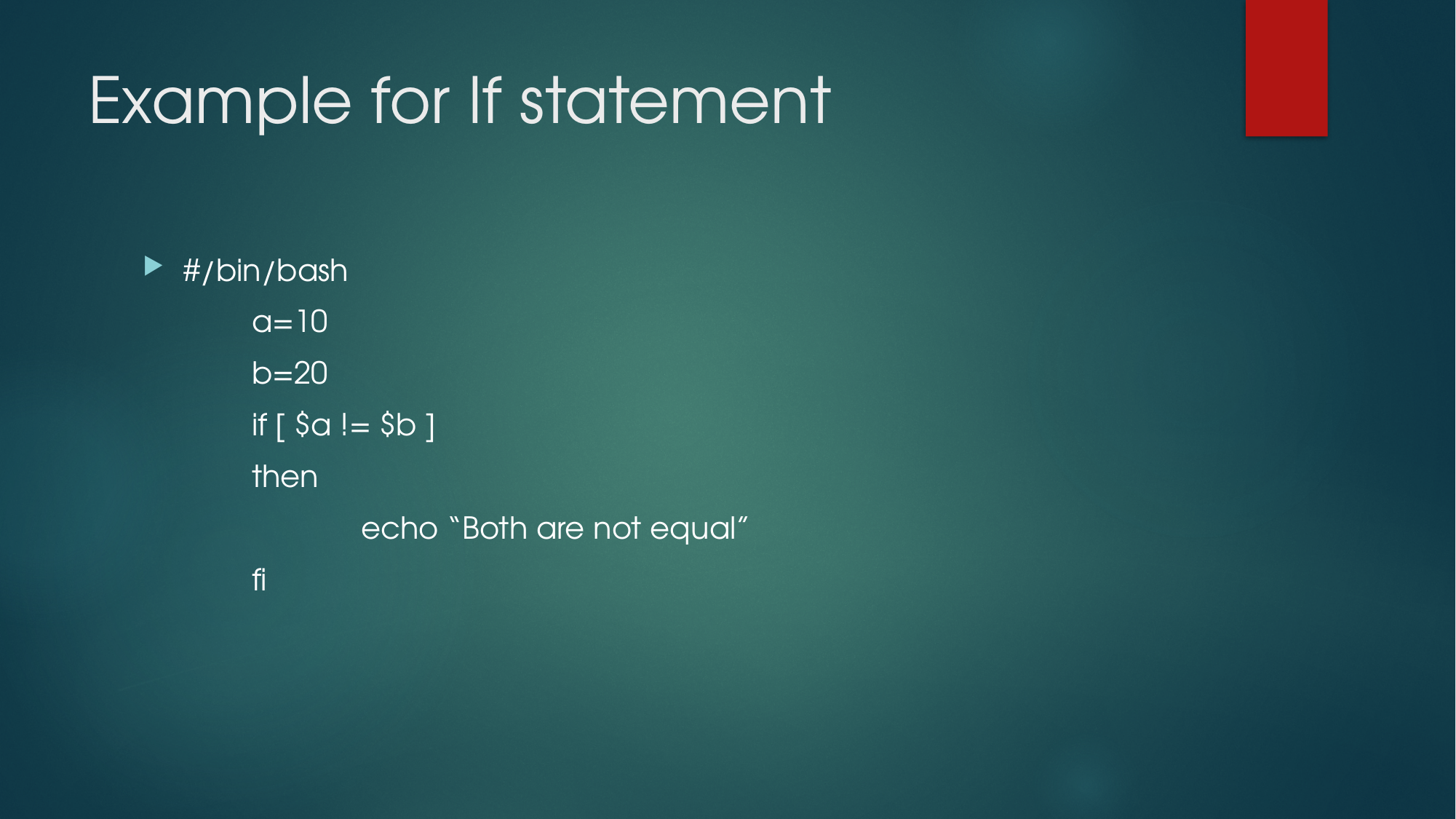

# Example for If statement
#/bin/bash
 	a=10
	b=20
	if [ $a != $b ]
	then
		echo “Both are not equal”
	fi